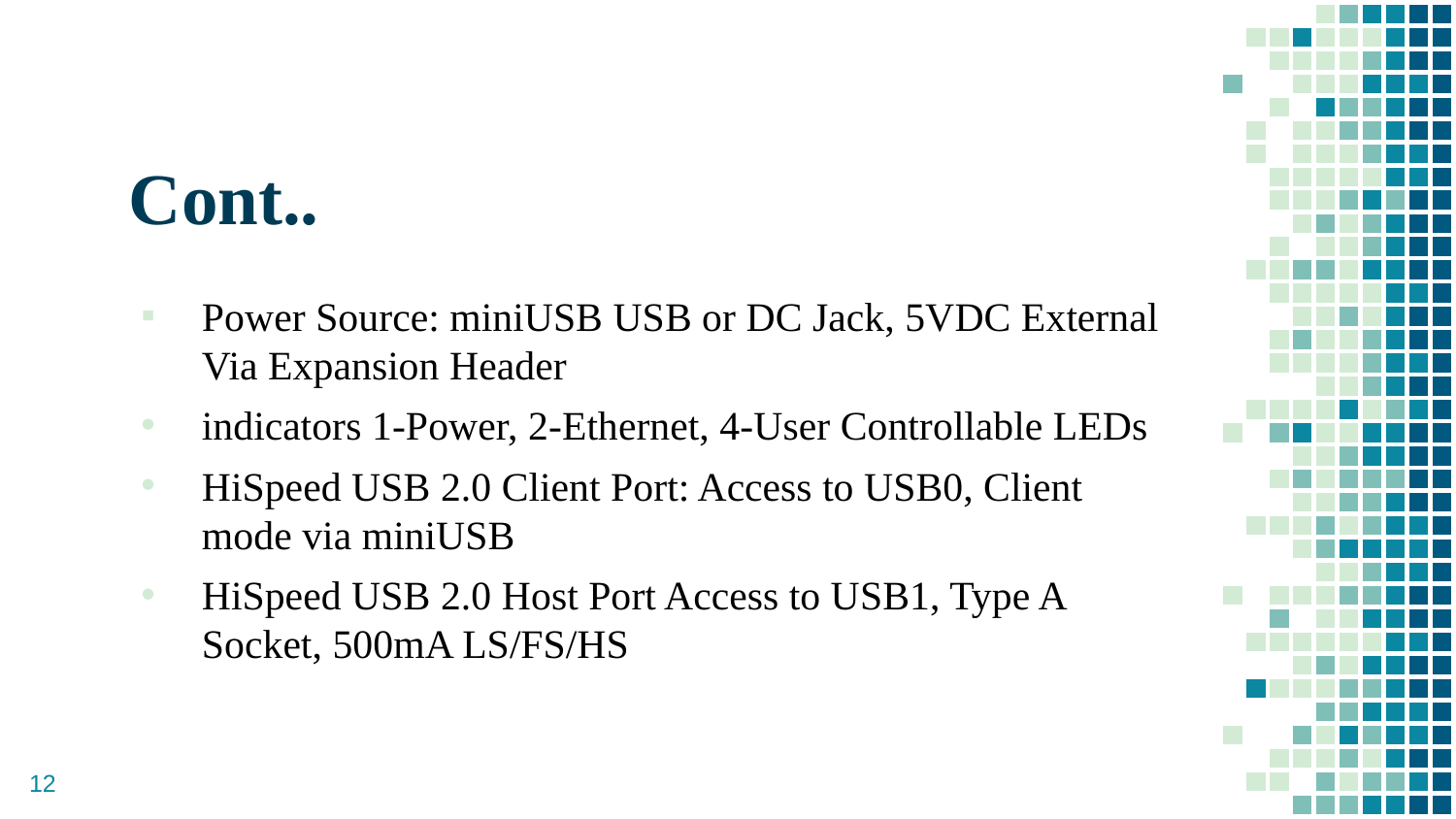

# Cont..
Power Source: miniUSB USB or DC Jack, 5VDC External Via Expansion Header
indicators 1-Power, 2-Ethernet, 4-User Controllable LEDs
HiSpeed USB 2.0 Client Port: Access to USB0, Client mode via miniUSB
HiSpeed USB 2.0 Host Port Access to USB1, Type A Socket, 500mA LS/FS/HS

12